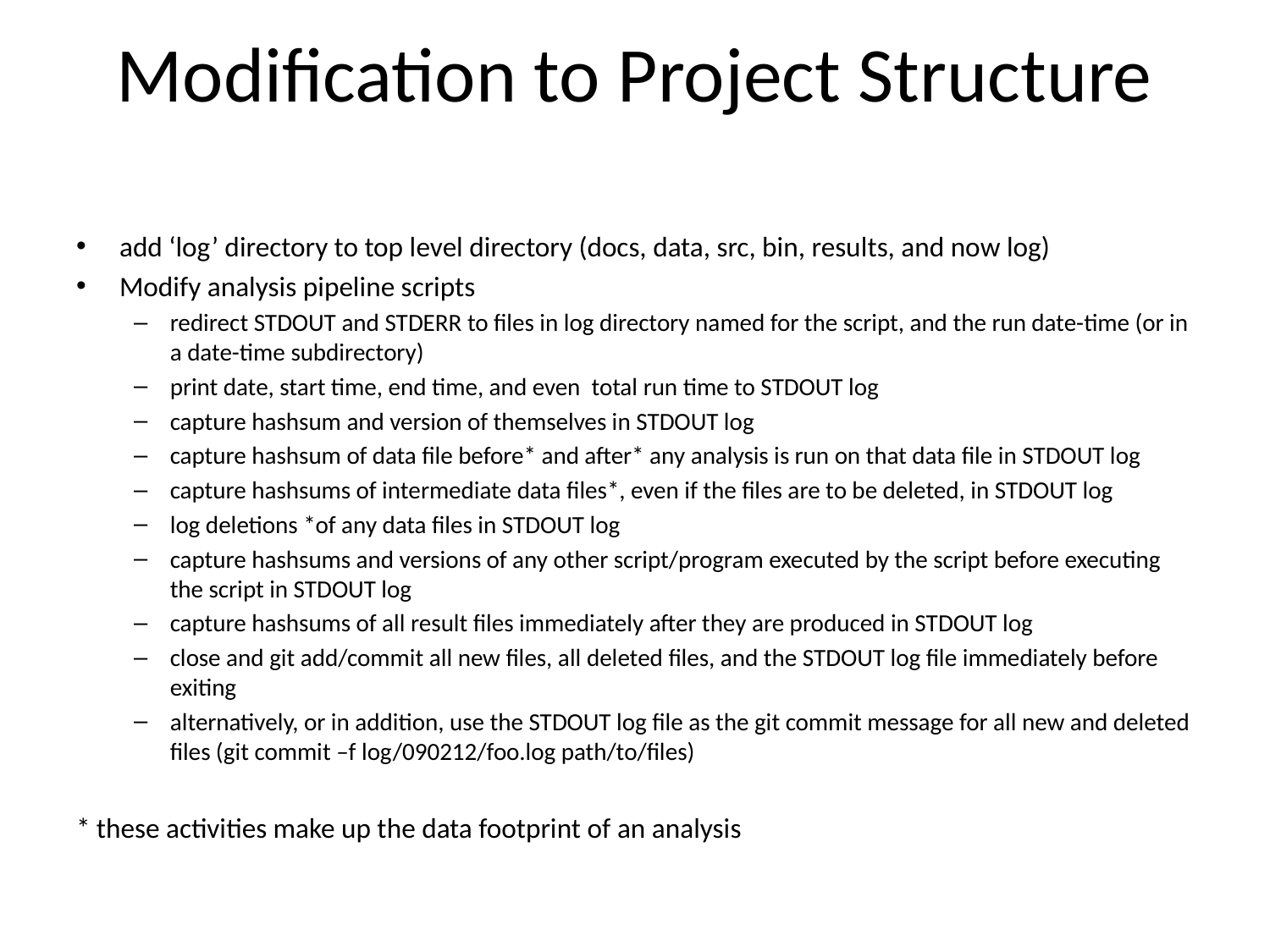

# Modification to Project Structure
add ‘log’ directory to top level directory (docs, data, src, bin, results, and now log)
Modify analysis pipeline scripts
redirect STDOUT and STDERR to files in log directory named for the script, and the run date-time (or in a date-time subdirectory)
print date, start time, end time, and even  total run time to STDOUT log
capture hashsum and version of themselves in STDOUT log
capture hashsum of data file before* and after* any analysis is run on that data file in STDOUT log
capture hashsums of intermediate data files*, even if the files are to be deleted, in STDOUT log
log deletions *of any data files in STDOUT log
capture hashsums and versions of any other script/program executed by the script before executing the script in STDOUT log
capture hashsums of all result files immediately after they are produced in STDOUT log
close and git add/commit all new files, all deleted files, and the STDOUT log file immediately before exiting
alternatively, or in addition, use the STDOUT log file as the git commit message for all new and deleted files (git commit –f log/090212/foo.log path/to/files)

* these activities make up the data footprint of an analysis